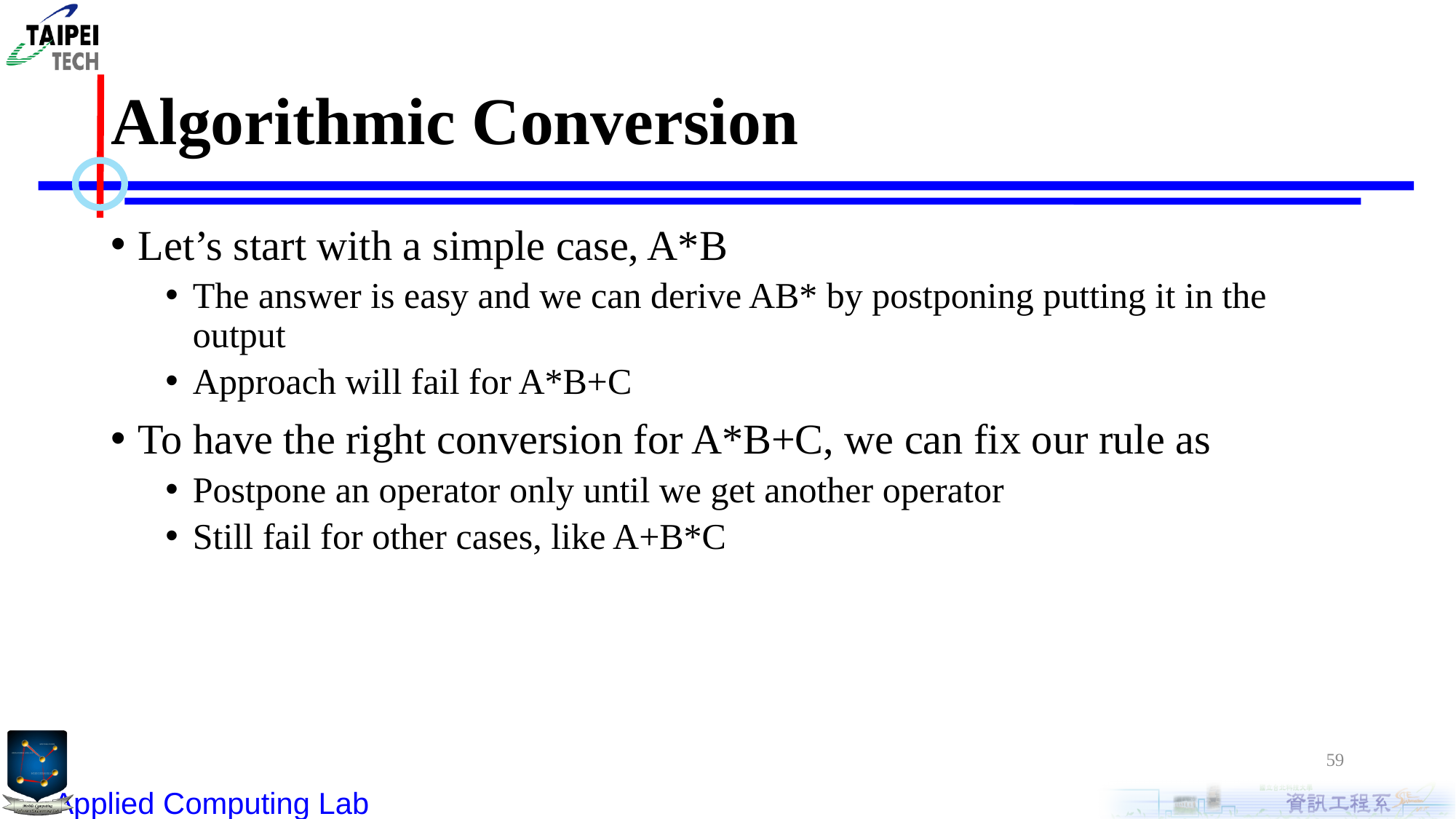

# Algorithmic Conversion
Let’s start with a simple case, A*B
The answer is easy and we can derive AB* by postponing putting it in the output
Approach will fail for A*B+C
To have the right conversion for A*B+C, we can fix our rule as
Postpone an operator only until we get another operator
Still fail for other cases, like A+B*C

59